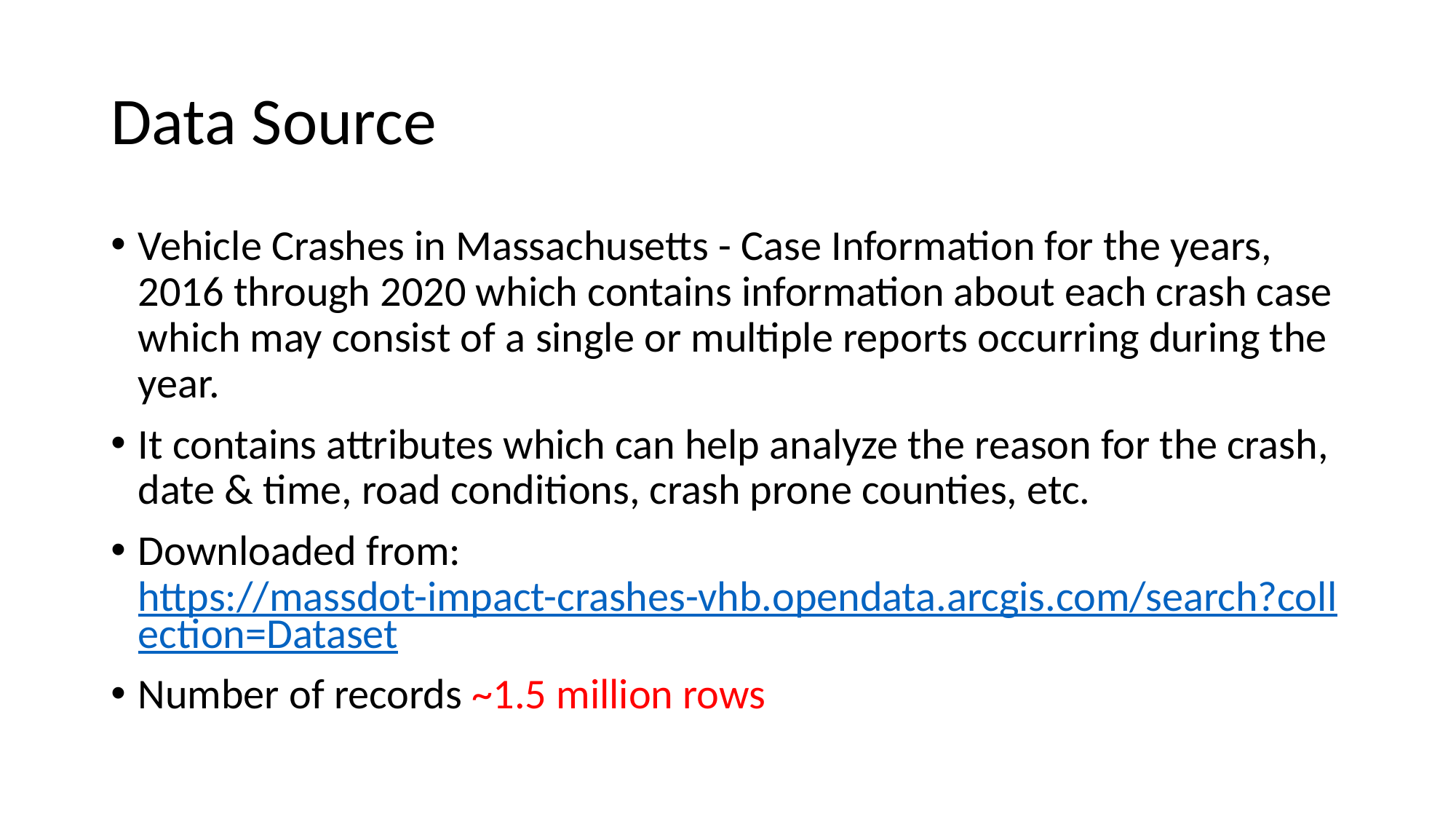

# Data Source
Vehicle Crashes in Massachusetts - Case Information for the years, 2016 through 2020 which contains information about each crash case which may consist of a single or multiple reports occurring during the year.
It contains attributes which can help analyze the reason for the crash, date & time, road conditions, crash prone counties, etc.
Downloaded from: https://massdot-impact-crashes-vhb.opendata.arcgis.com/search?collection=Dataset
Number of records ~1.5 million rows